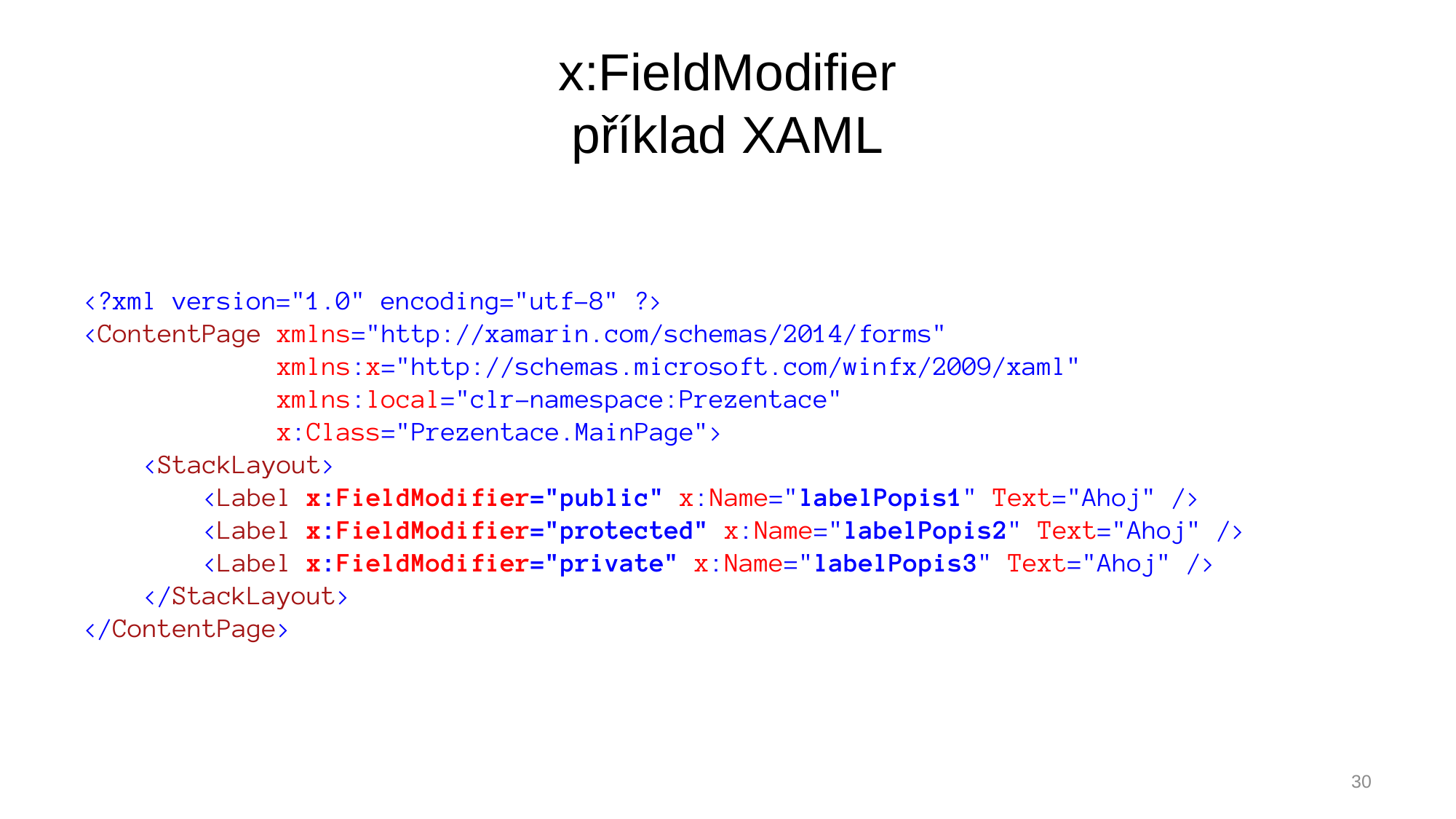

# x:FieldModifier příklad XAML
<?xml version="1.0" encoding="utf-8" ?>
<ContentPage xmlns="http://xamarin.com/schemas/2014/forms"
             xmlns:x="http://schemas.microsoft.com/winfx/2009/xaml"
             xmlns:local="clr-namespace:Prezentace"
             x:Class="Prezentace.MainPage">
    <StackLayout>
        <Label x:FieldModifier="public" x:Name="labelPopis1" Text="Ahoj" />
        <Label x:FieldModifier="protected" x:Name="labelPopis2" Text="Ahoj" />
        <Label x:FieldModifier="private" x:Name="labelPopis3" Text="Ahoj" />
    </StackLayout>
</ContentPage>
30